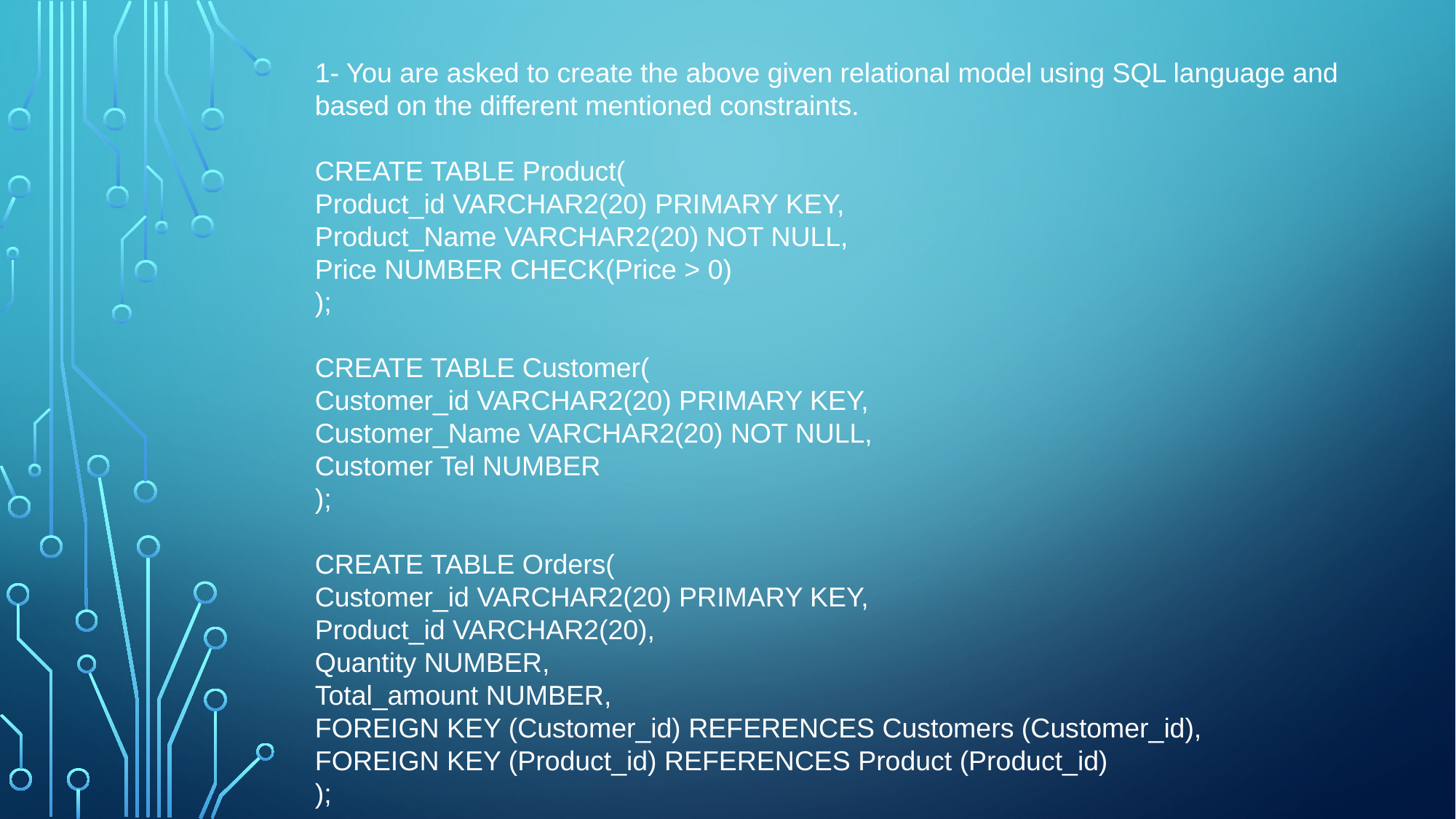

1- You are asked to create the above given relational model using SQL language and based on the different mentioned constraints.

CREATE TABLE Product(
Product_id VARCHAR2(20) PRIMARY KEY,
Product_Name VARCHAR2(20) NOT NULL,
Price NUMBER CHECK(Price > 0)
);

CREATE TABLE Customer(
Customer_id VARCHAR2(20) PRIMARY KEY,
Customer_Name VARCHAR2(20) NOT NULL,
Customer Tel NUMBER
);

CREATE TABLE Orders(
Customer_id VARCHAR2(20) PRIMARY KEY,
Product_id VARCHAR2(20),
Quantity NUMBER,
Total_amount NUMBER,
FOREIGN KEY (Customer_id) REFERENCES Customers (Customer_id),
FOREIGN KEY (Product_id) REFERENCES Product (Product_id)
);